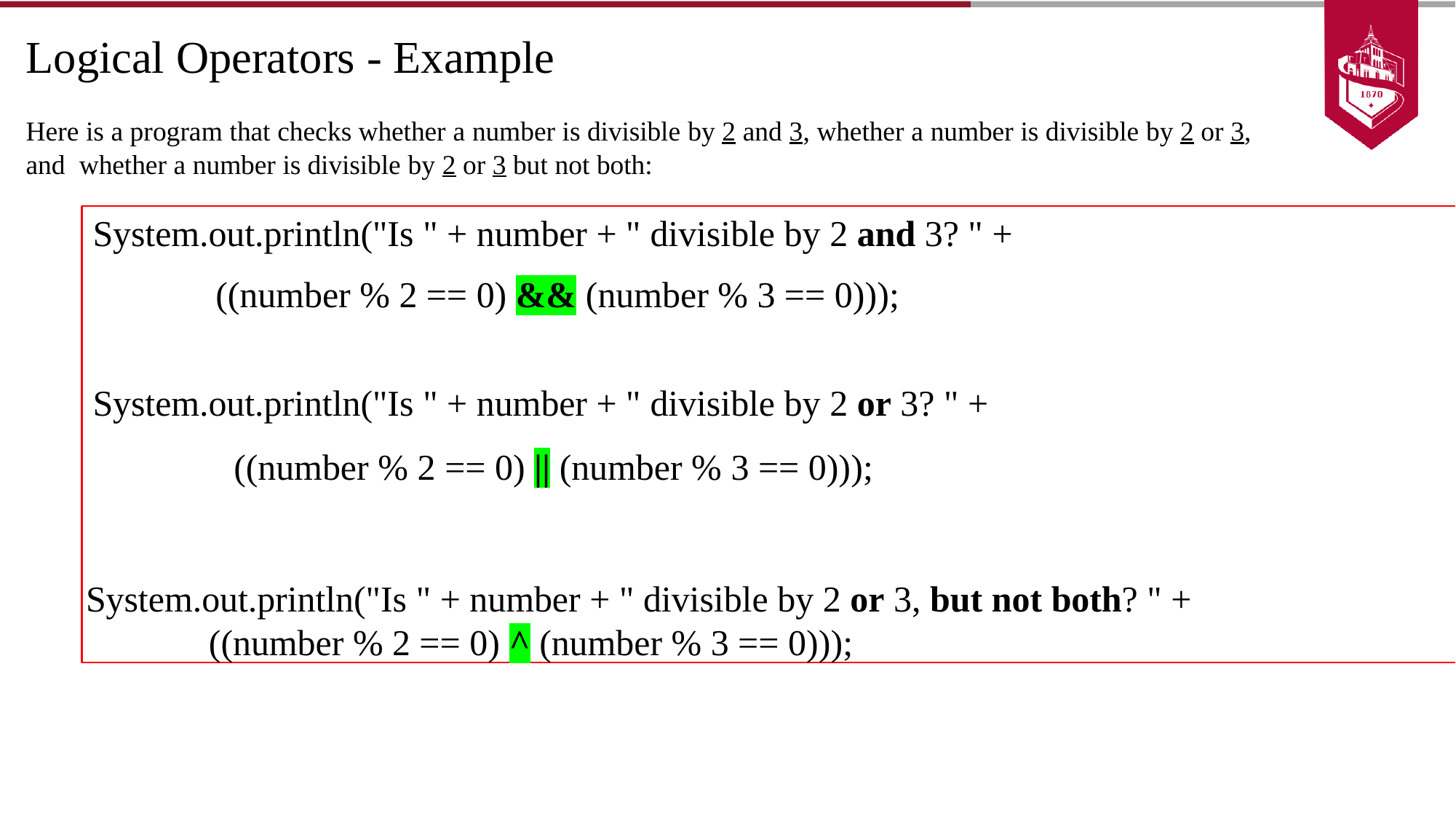

# Logical Operators - Example
Here is a program that checks whether a number is divisible by 2 and 3, whether a number is divisible by 2 or 3, and  whether a number is divisible by 2 or 3 but not both:
System.out.println("Is " + number + " divisible by 2 and 3? " +
	((number % 2 == 0) && (number % 3 == 0)));

System.out.println("Is " + number + " divisible by 2 or 3? " +
	  ((number % 2 == 0) || (number % 3 == 0)));

System.out.println("Is " + number + " divisible by 2 or 3, but not both? " +
	((number % 2 == 0) ^ (number % 3 == 0)));